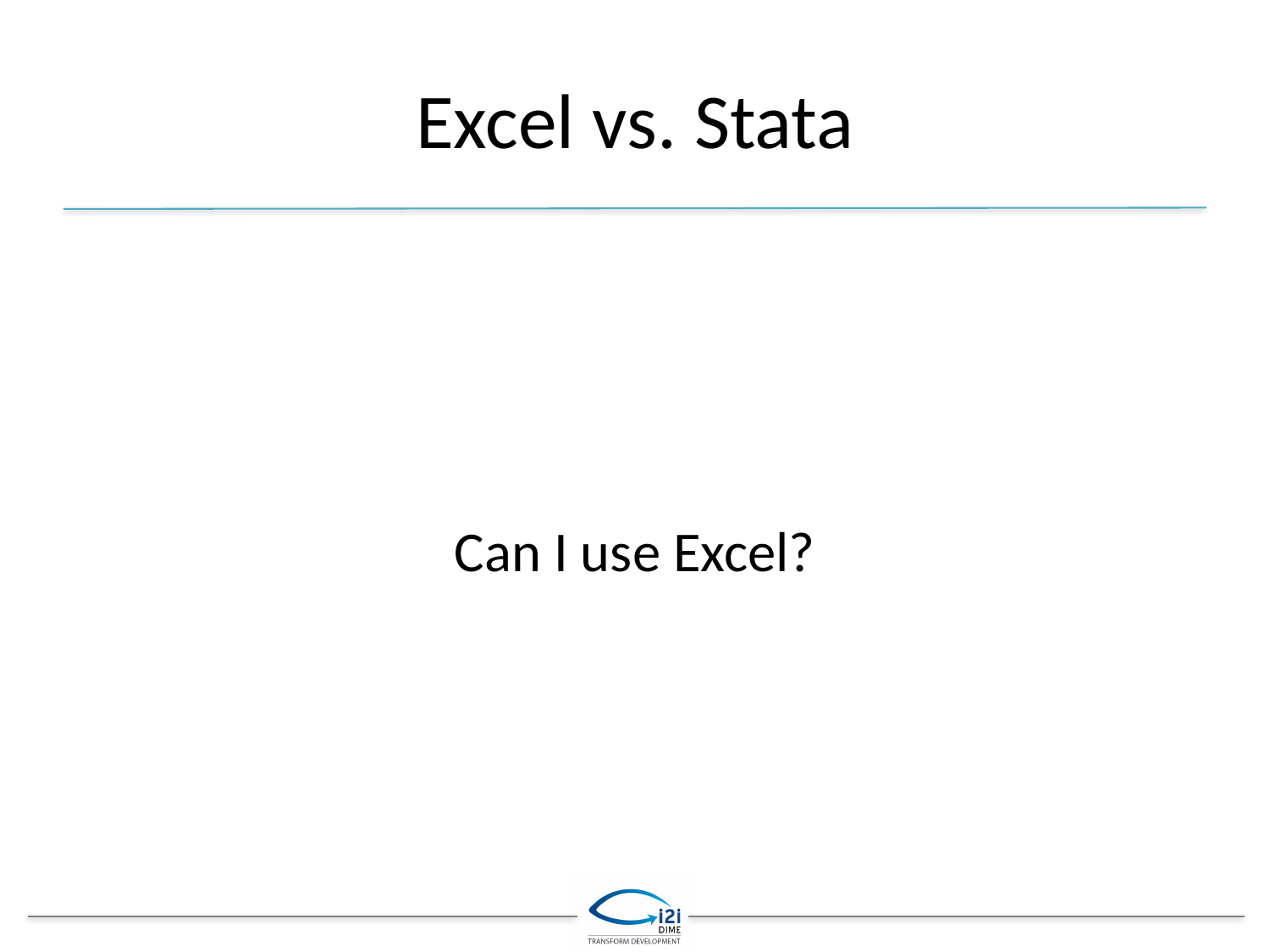

# Excel vs. Stata
Can I use Excel?